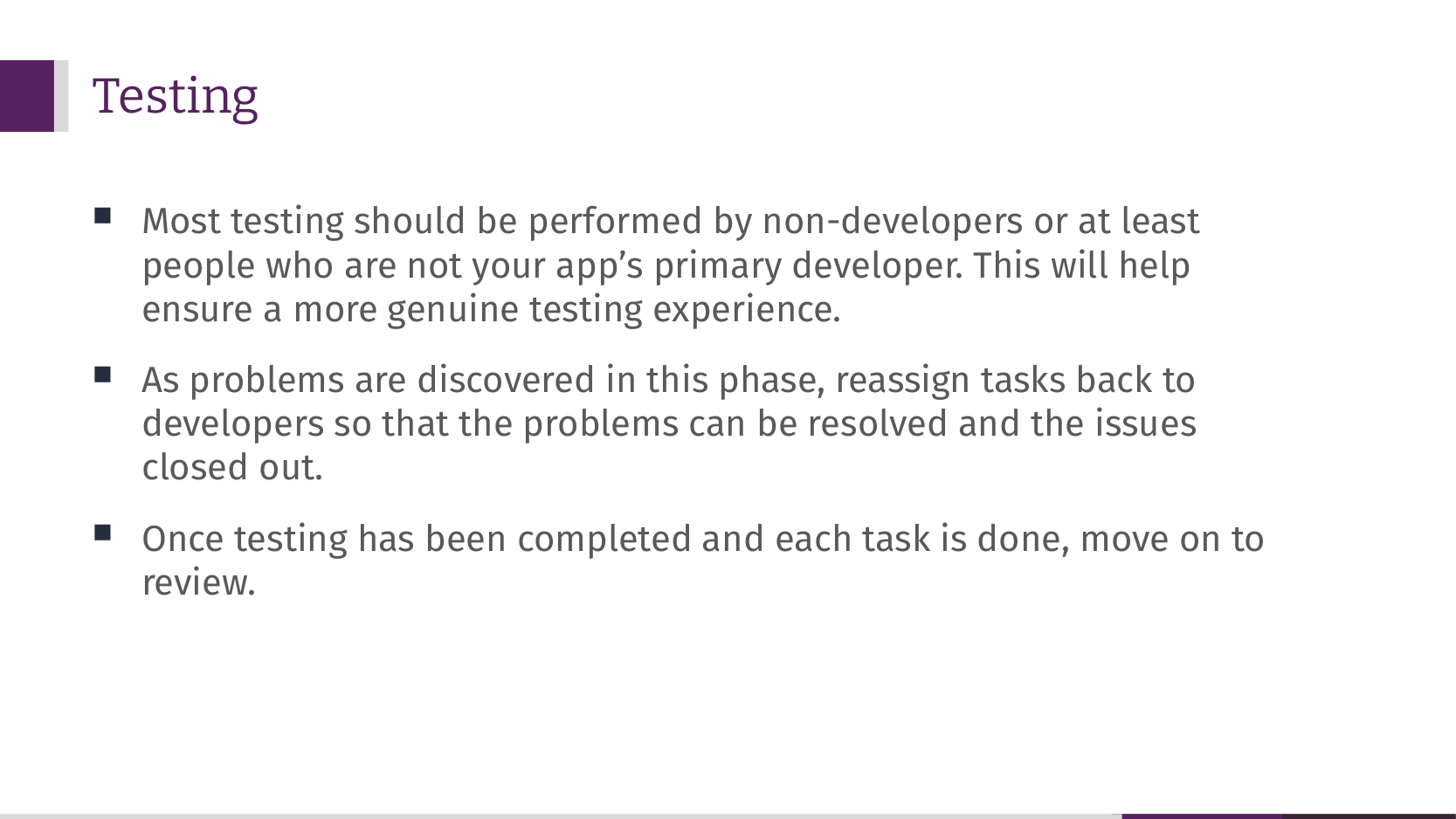

# Testing
Most testing should be performed by non-developers or at least people who are not your app’s primary developer. This will help ensure a more genuine testing experience.
As problems are discovered in this phase, reassign tasks back to developers so that the problems can be resolved and the issues closed out.
Once testing has been completed and each task is done, move on to review.